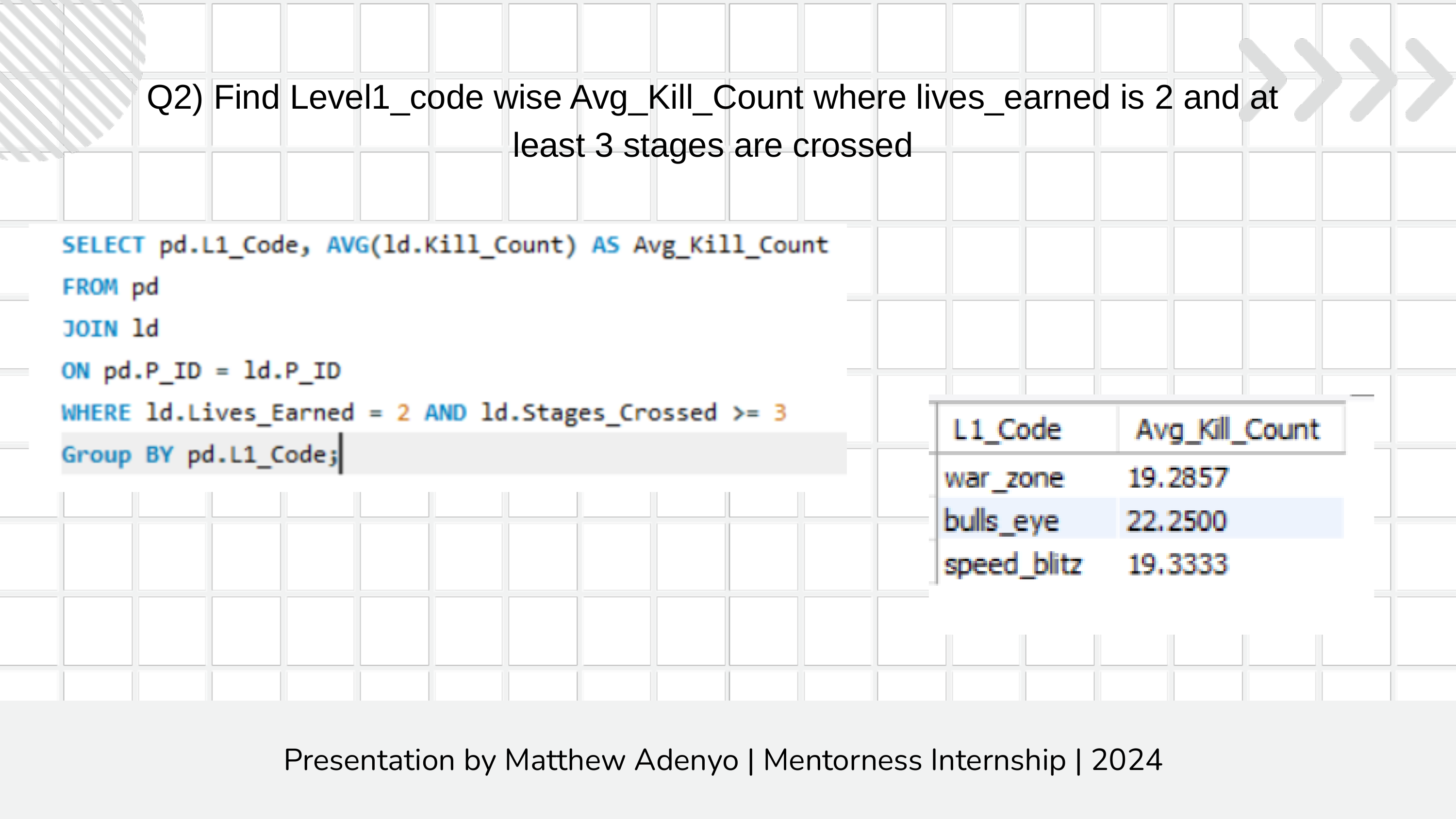

Q2) Find Level1_code wise Avg_Kill_Count where lives_earned is 2 and at least 3 stages are crossed

Presentation by Matthew Adenyo | Mentorness Internship | 2024